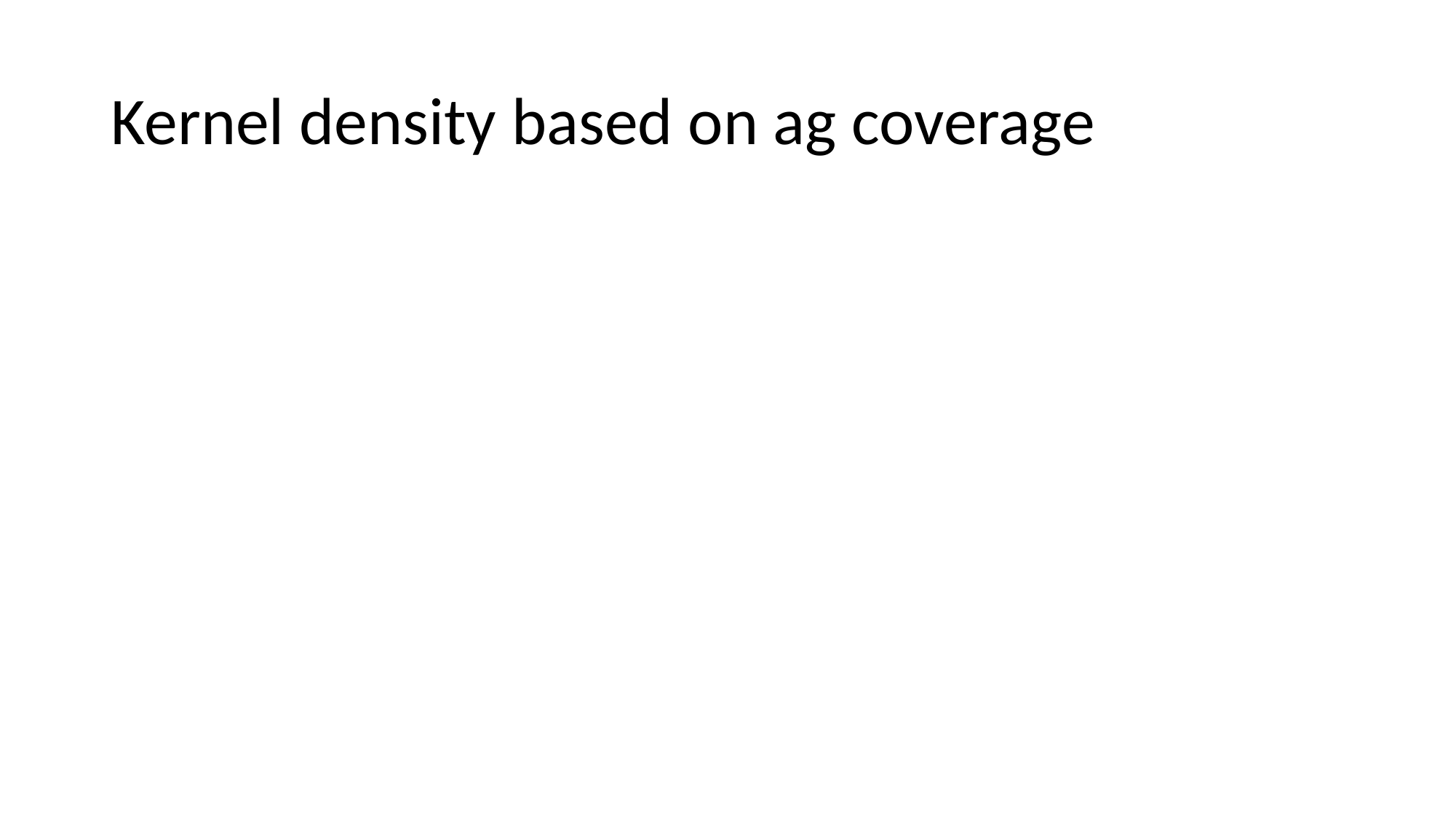

# Kernel density based on ag coverage